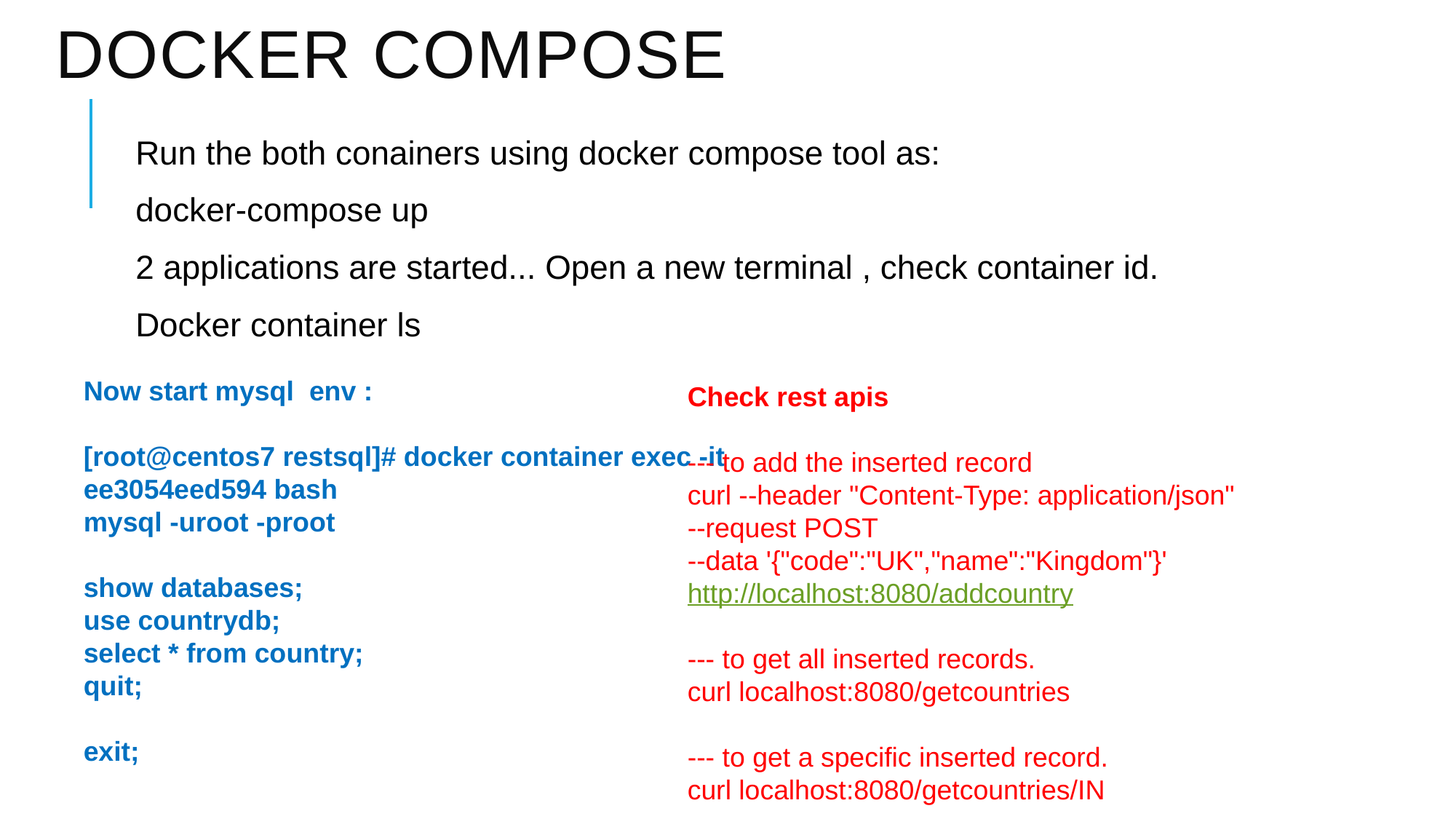

# Docker compose
Run the both conainers using docker compose tool as:
docker-compose up
2 applications are started... Open a new terminal , check container id.
Docker container ls

Now start mysql  env :

[root@centos7 restsql]# docker container exec -it ee3054eed594 bash
mysql -uroot -proot

show databases;
use countrydb;
select * from country;
quit;

exit;
Check rest apis

--- to add the inserted record
curl --header "Content-Type: application/json"
--request POST
--data '{"code":"UK","name":"Kingdom"}'   http://localhost:8080/addcountry

--- to get all inserted records.
curl localhost:8080/getcountries

--- to get a specific inserted record.
curl localhost:8080/getcountries/IN